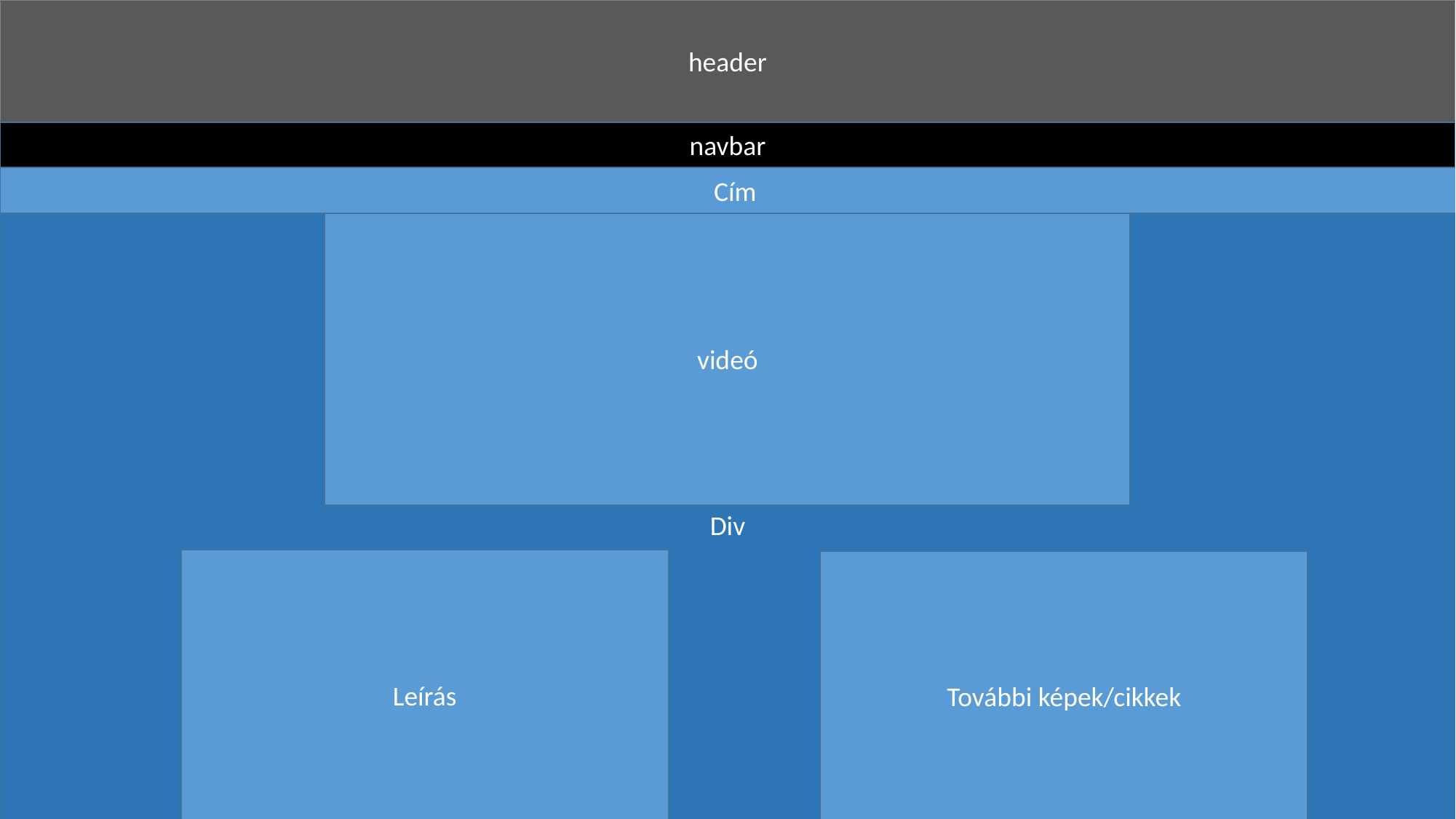

header
navbar
Div
Cím
videó
Leírás
További képek/cikkek
Footer